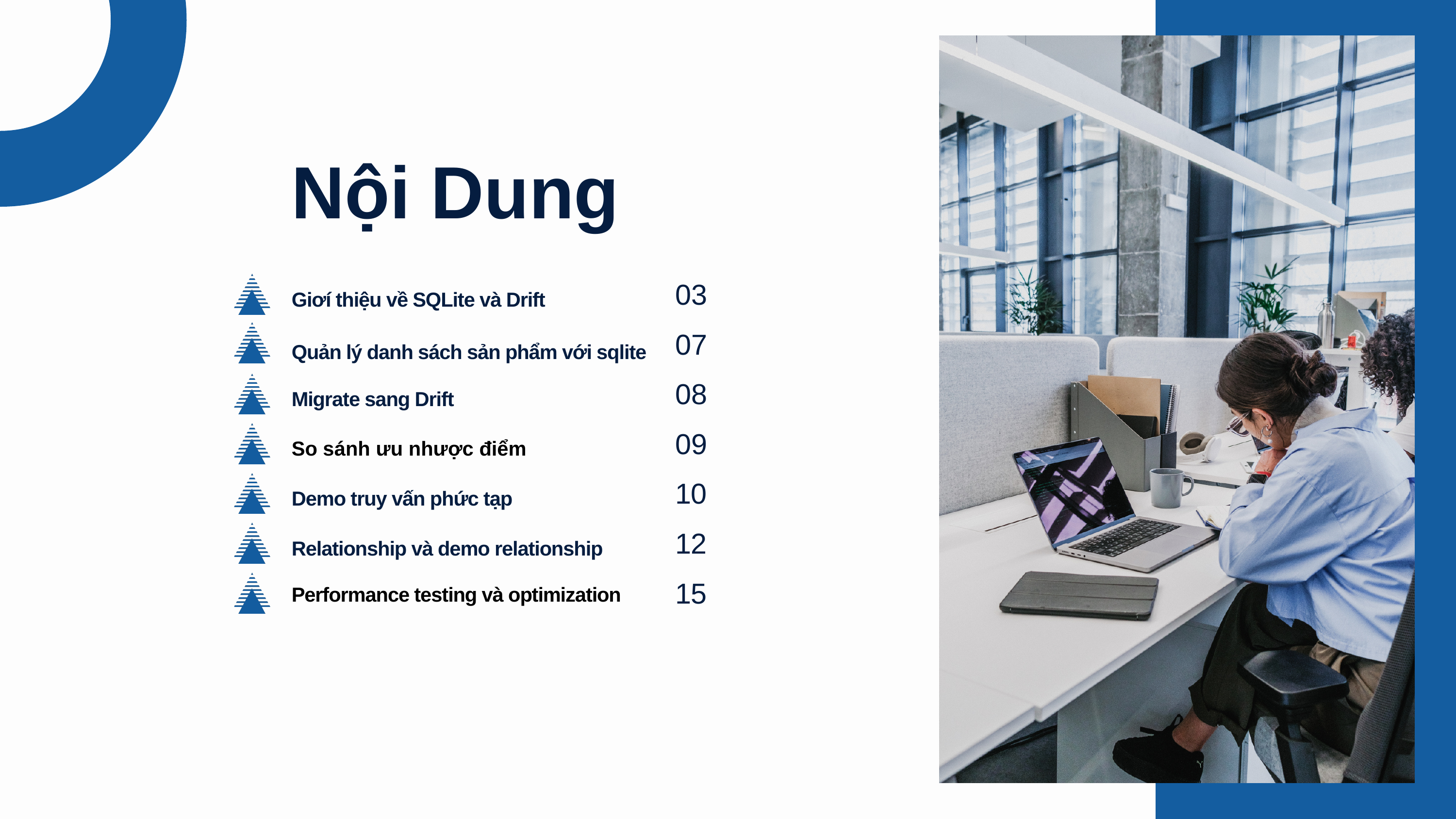

Nội Dung
Giơí thiệu về SQLite và Drift
03

07
Quản lý danh sách sản phẩm với sqlite

Migrate sang Drift
08

So sánh ưu nhược điểm
09

Demo truy vấn phức tạp
10

Relationship và demo relationship
12

Performance testing và optimization
15

2